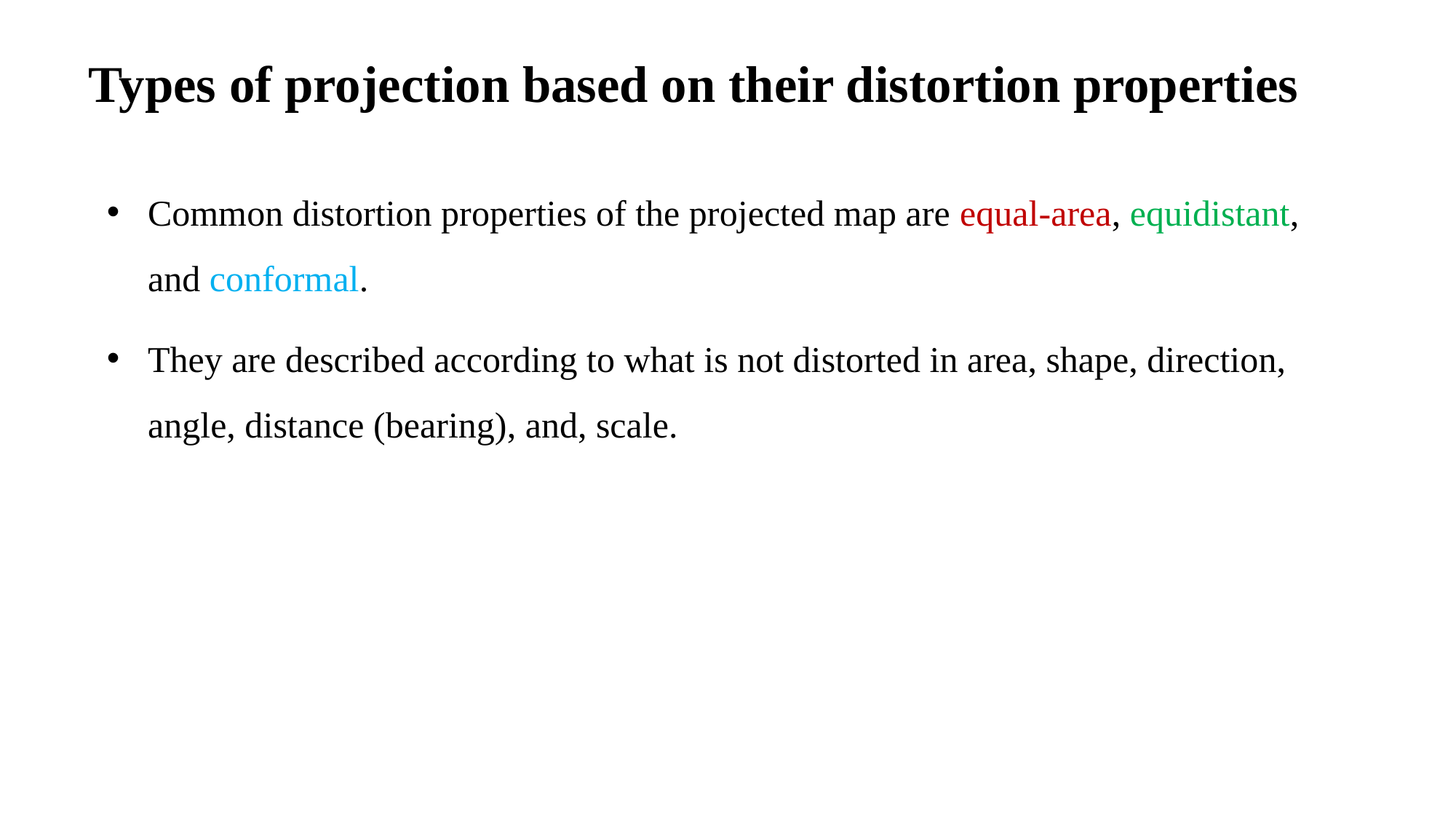

# Types of projection based on their distortion properties
Common distortion properties of the projected map are equal-area, equidistant, and conformal.
They are described according to what is not distorted in area, shape, direction, angle, distance (bearing), and, scale.